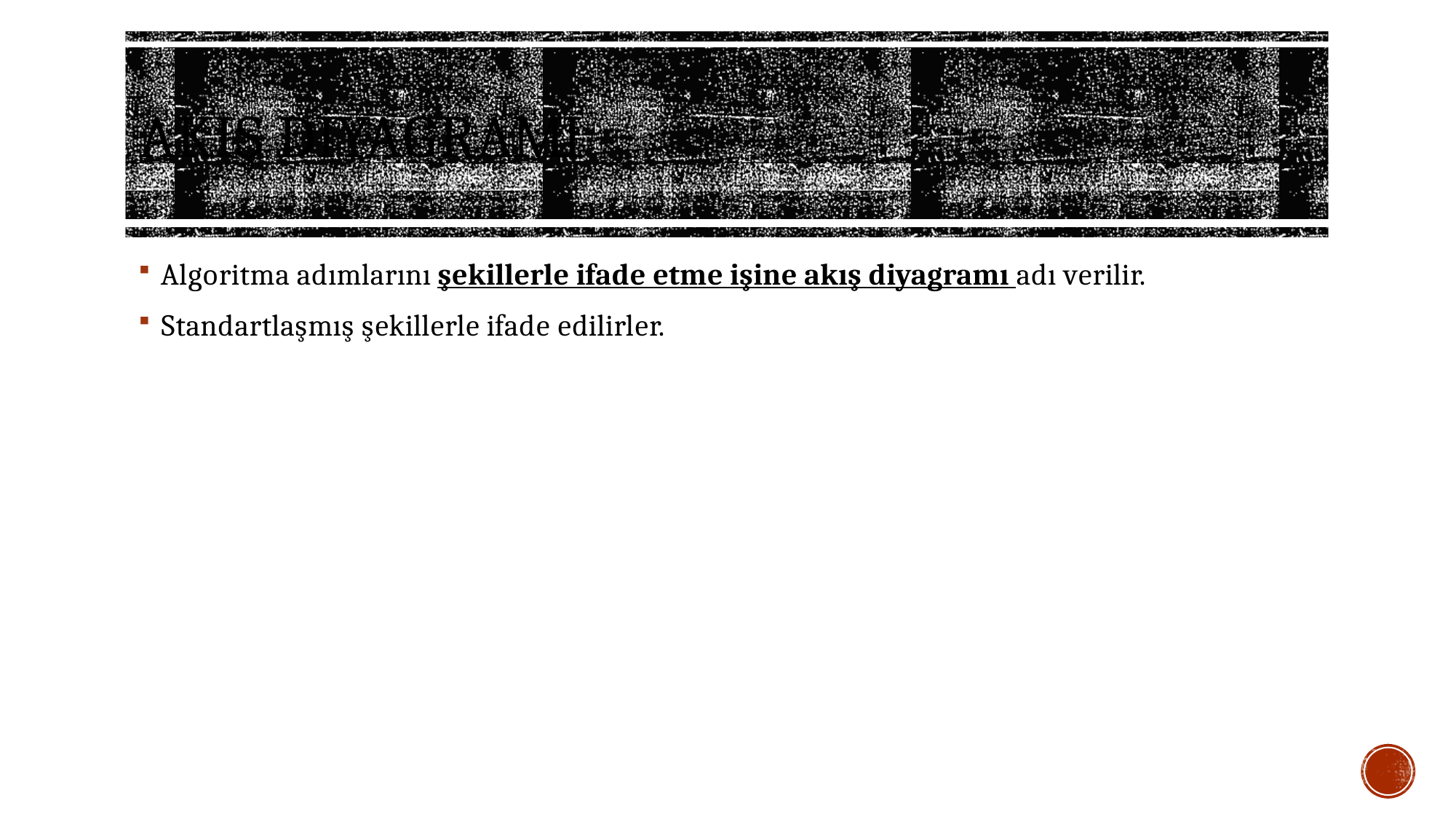

# AKIŞ DİYAGRAMI
Algoritma adımlarını şekillerle ifade etme işine akış diyagramı adı verilir.
Standartlaşmış şekillerle ifade edilirler.